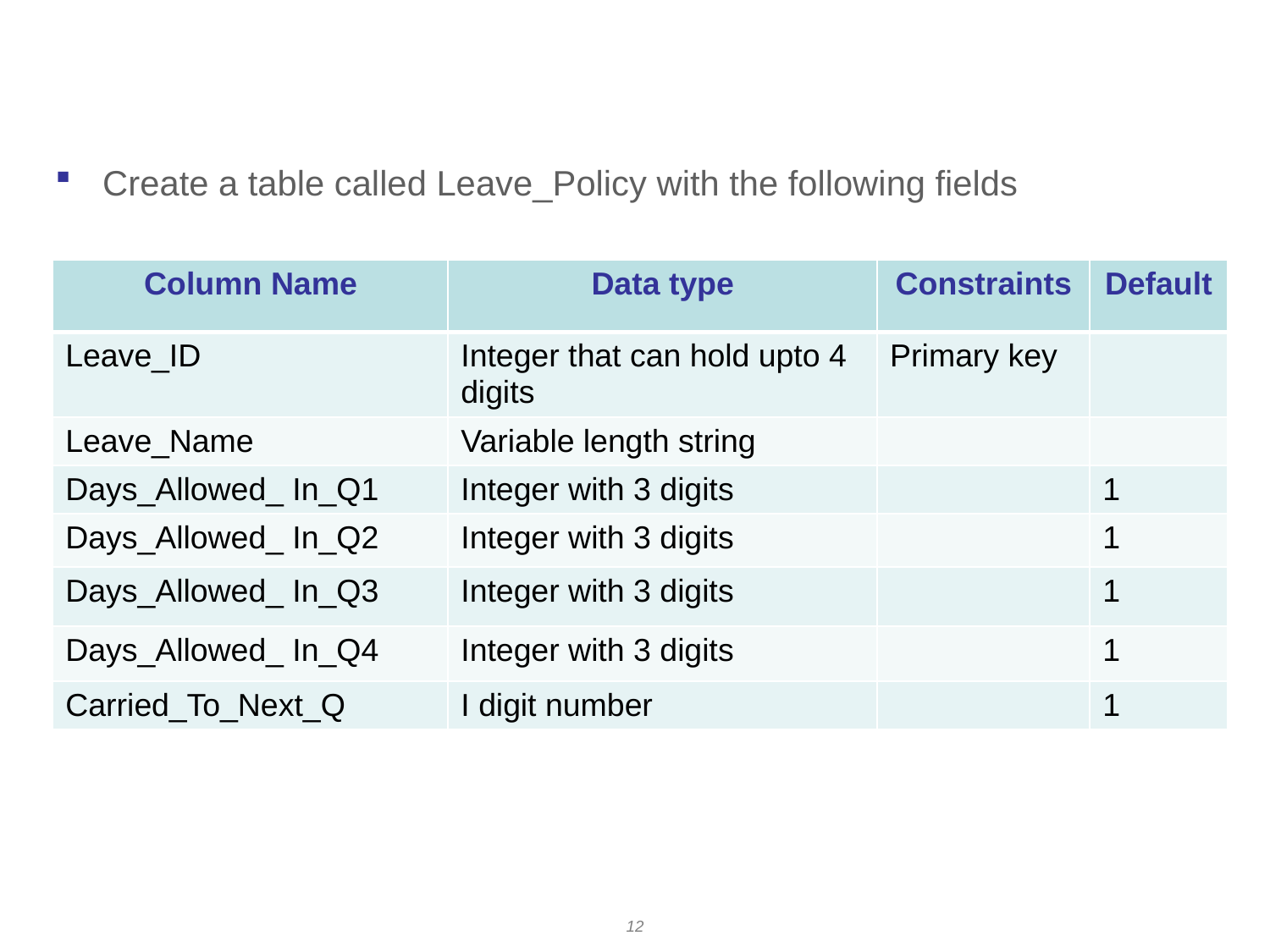

# Exercise
Create a table called Leave_Policy with the following fields
| Column Name | Data type | Constraints | Default |
| --- | --- | --- | --- |
| Leave\_ID | Integer that can hold upto 4 digits | Primary key |  |
| Leave\_Name | Variable length string |  |  |
| Days\_Allowed\_ In\_Q1 | Integer with 3 digits |  | 1 |
| Days\_Allowed\_ In\_Q2 | Integer with 3 digits |  | 1 |
| Days\_Allowed\_ In\_Q3 | Integer with 3 digits |  | 1 |
| Days\_Allowed\_ In\_Q4 | Integer with 3 digits |  | 1 |
| Carried\_To\_Next\_Q | I digit number |  | 1 |
12